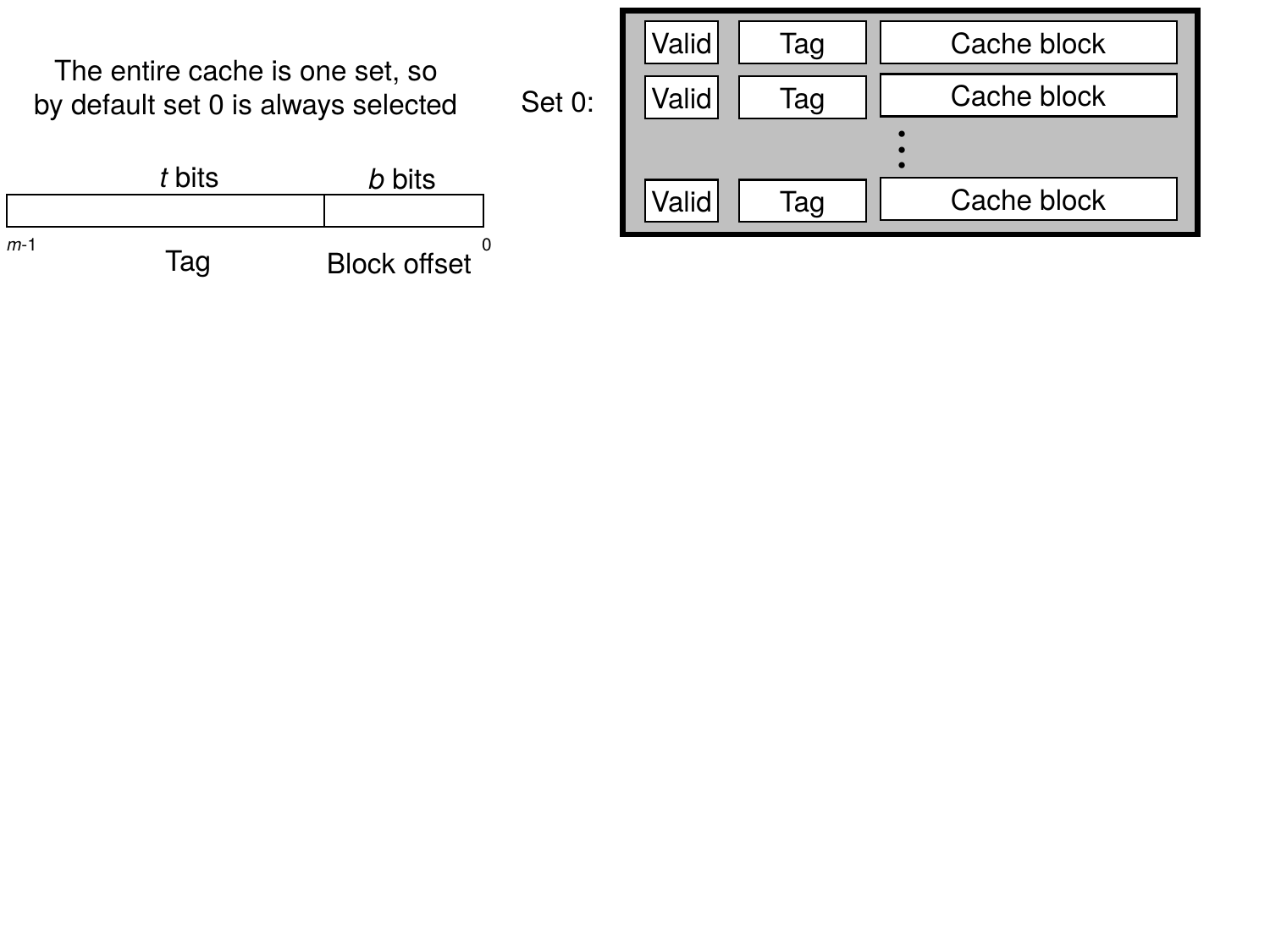

Valid
Tag
Cache block
The entire cache is one set, so
by default set 0 is always selected
Cache block
Valid
Tag
Set 0:
• • •
t bits
b bits
Cache block
Valid
Tag

m-1
0
Tag
Block offset